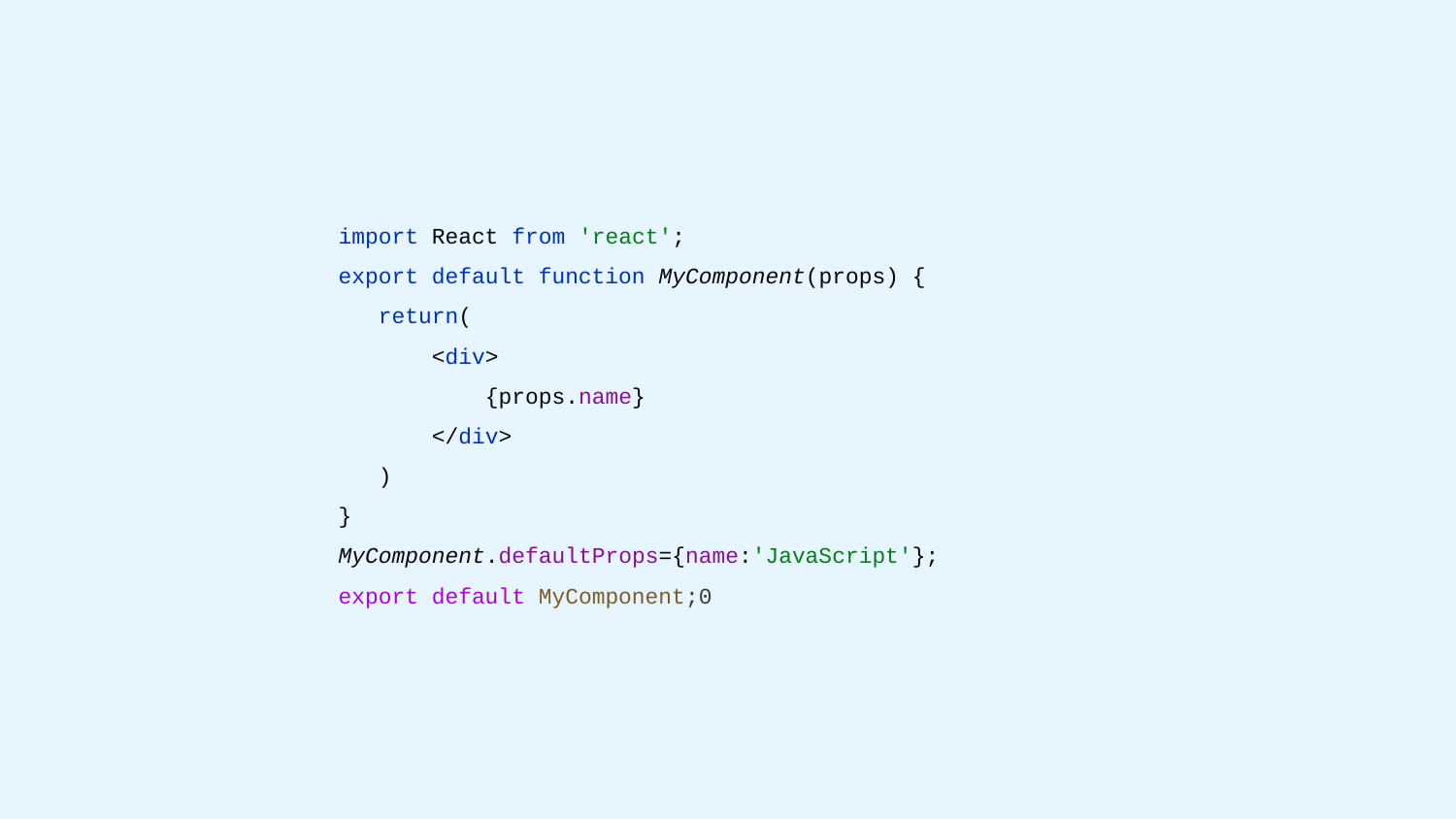

import React from 'react';
export default function MyComponent(props) {
   return(
       <div>
           {props.name}
       </div>
   )
}
MyComponent.defaultProps={name:'JavaScript'};
export default MyComponent;0